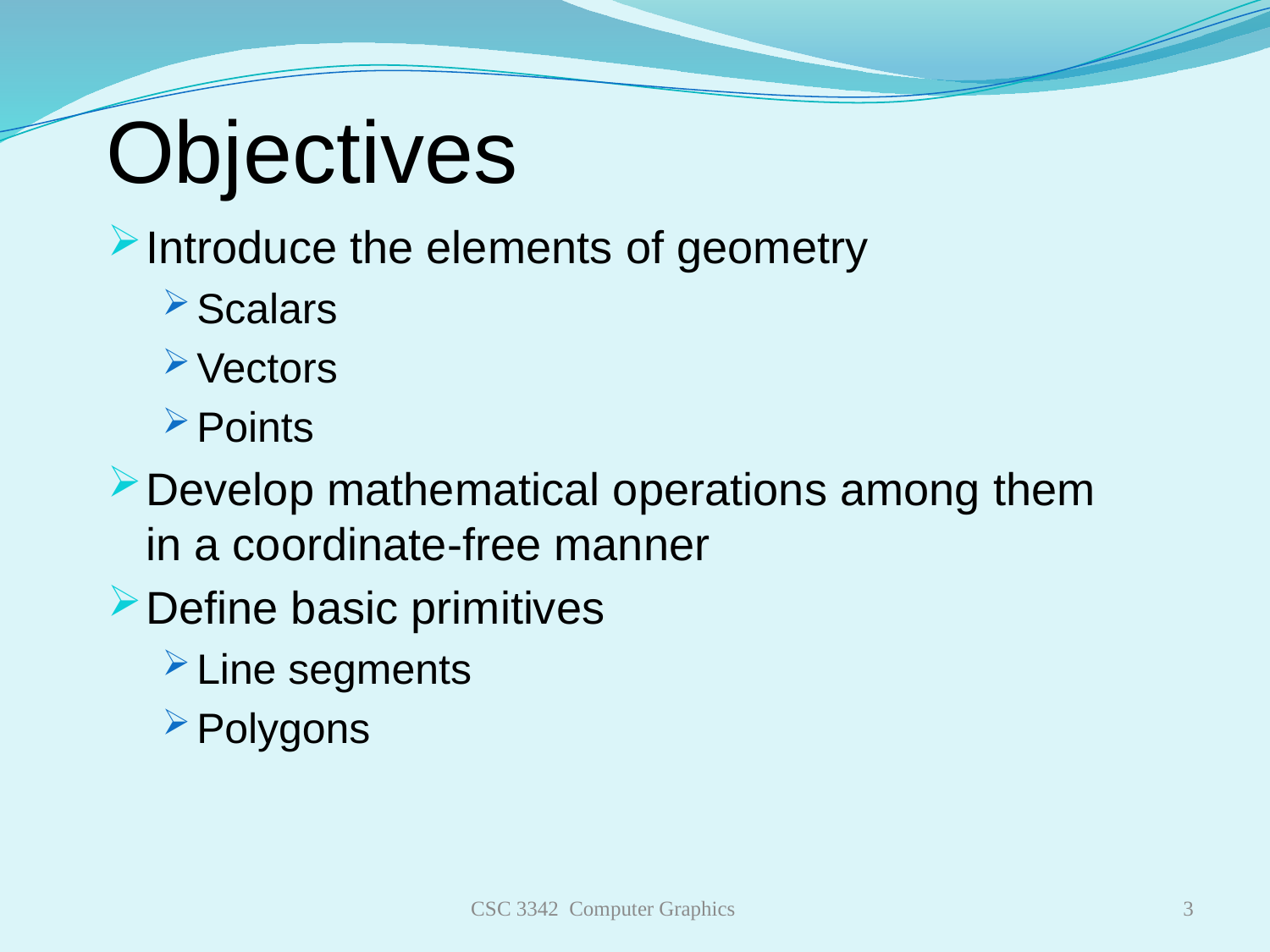

# Objectives
Introduce the elements of geometry
Scalars
Vectors
Points
Develop mathematical operations among them in a coordinate-free manner
Define basic primitives
Line segments
Polygons

CSC 3342  Computer Graphics
3